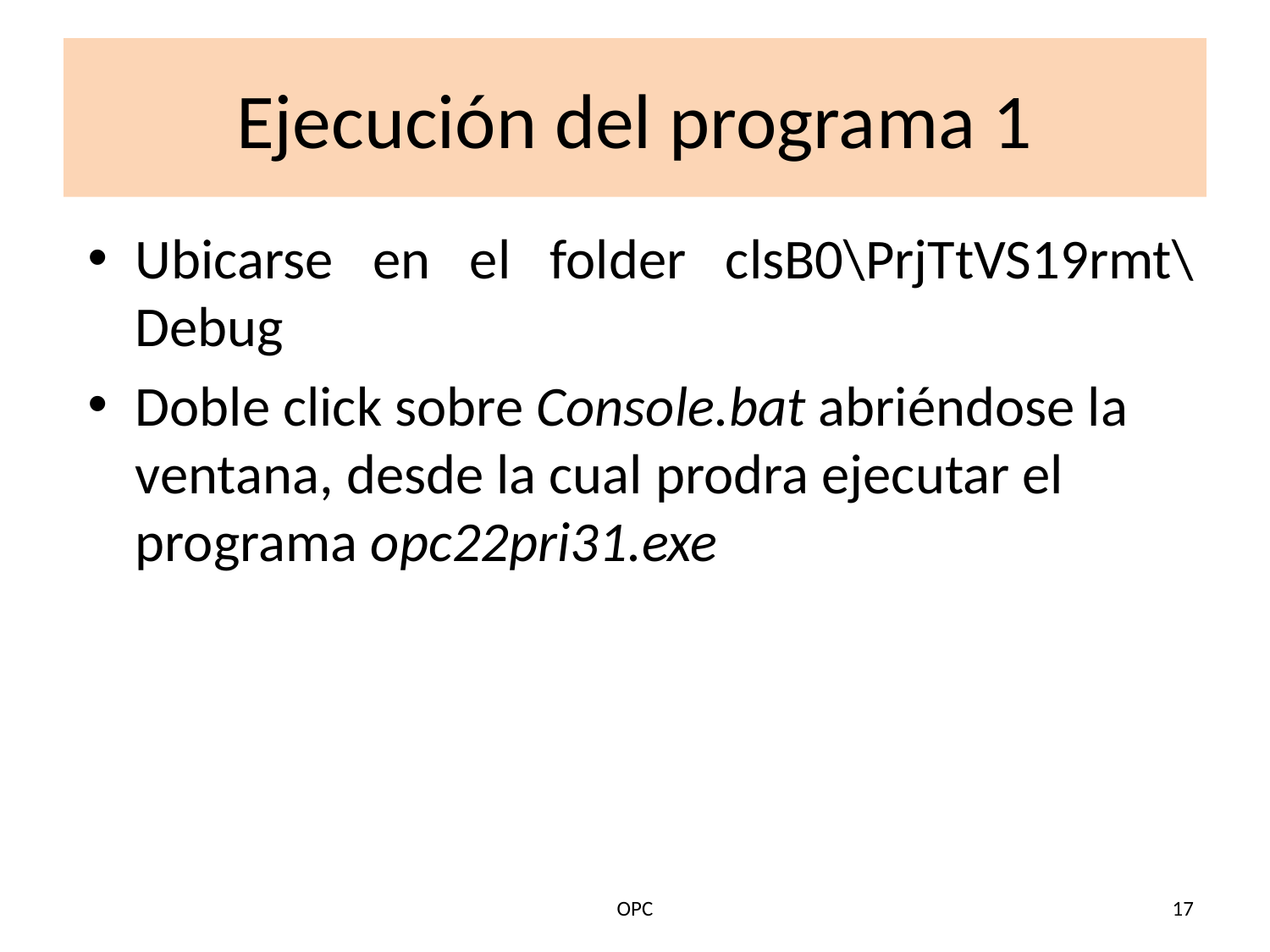

# Ejecución del programa 1
Ubicarse en el folder clsB0\PrjTtVS19rmt\Debug
Doble click sobre Console.bat abriéndose la ventana, desde la cual prodra ejecutar el programa opc22pri31.exe
OPC
17